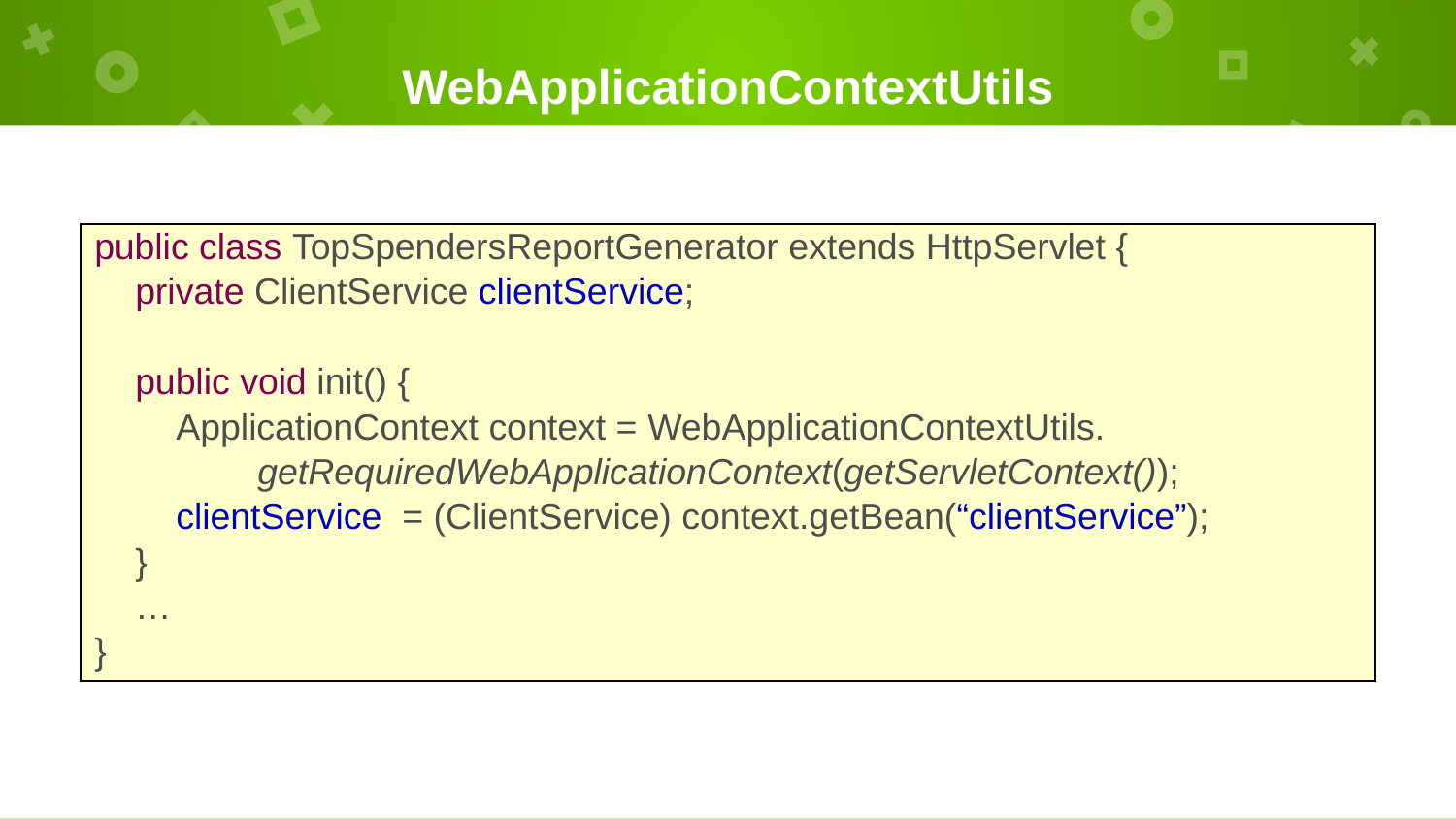

# WebApplicationContextUtils
public class TopSpendersReportGenerator extends HttpServlet {
    private ClientService clientService;

    public void init() {
        ApplicationContext context = WebApplicationContextUtils.
                getRequiredWebApplicationContext(getServletContext());
        clientService  = (ClientService) context.getBean(“clientService”);
    }
    …
}